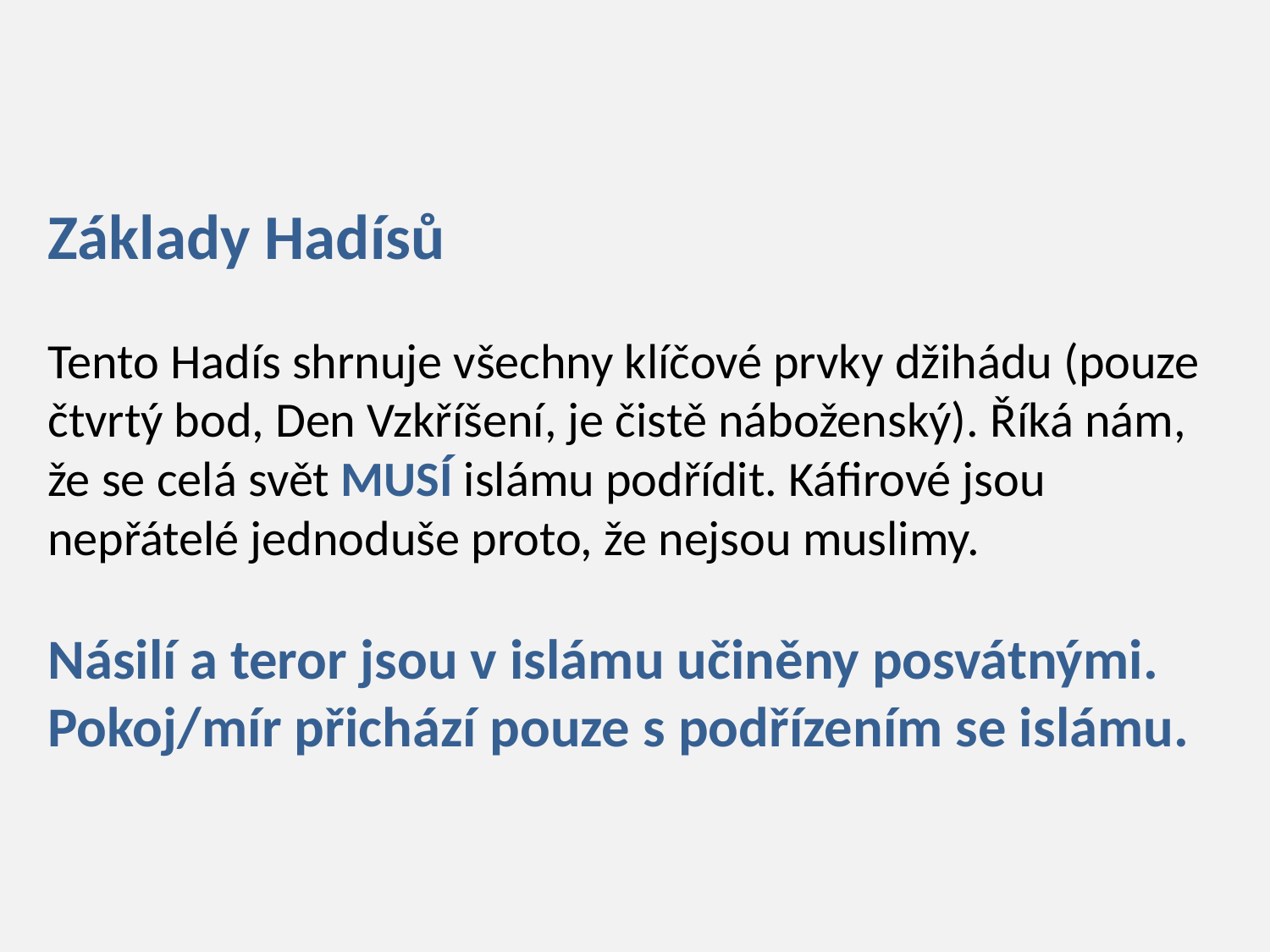

# Základy Hadísů Tento Hadís shrnuje všechny klíčové prvky džihádu (pouze čtvrtý bod, Den Vzkříšení, je čistě náboženský). Říká nám, že se celá svět MUSÍ islámu podřídit. Káfirové jsou nepřátelé jednoduše proto, že nejsou muslimy. Násilí a teror jsou v islámu učiněny posvátnými. Pokoj/mír přichází pouze s podřízením se islámu.